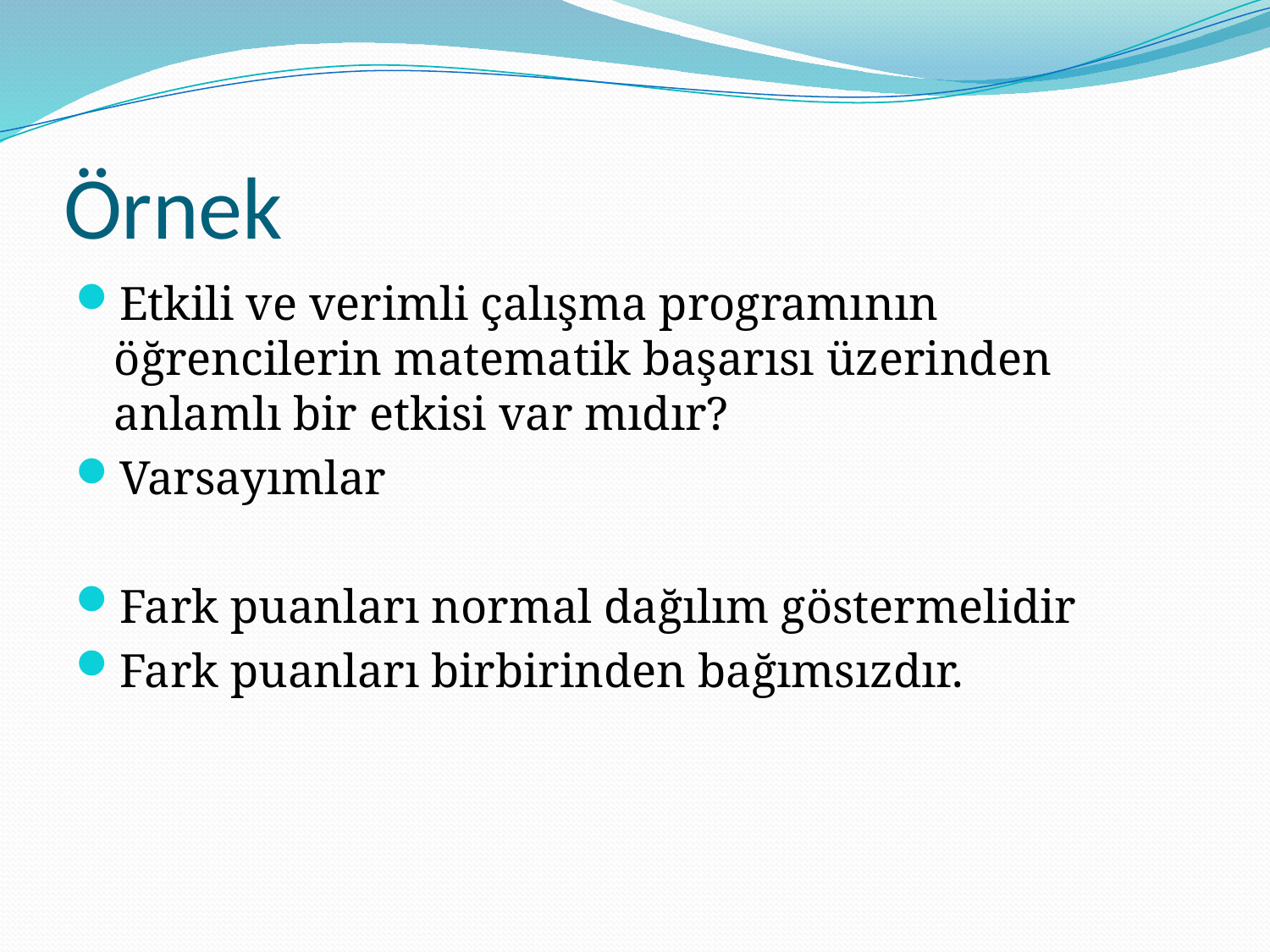

# Örnek
Etkili ve verimli çalışma programının öğrencilerin matematik başarısı üzerinden anlamlı bir etkisi var mıdır?
Varsayımlar

Fark puanları normal dağılım göstermelidir
Fark puanları birbirinden bağımsızdır.